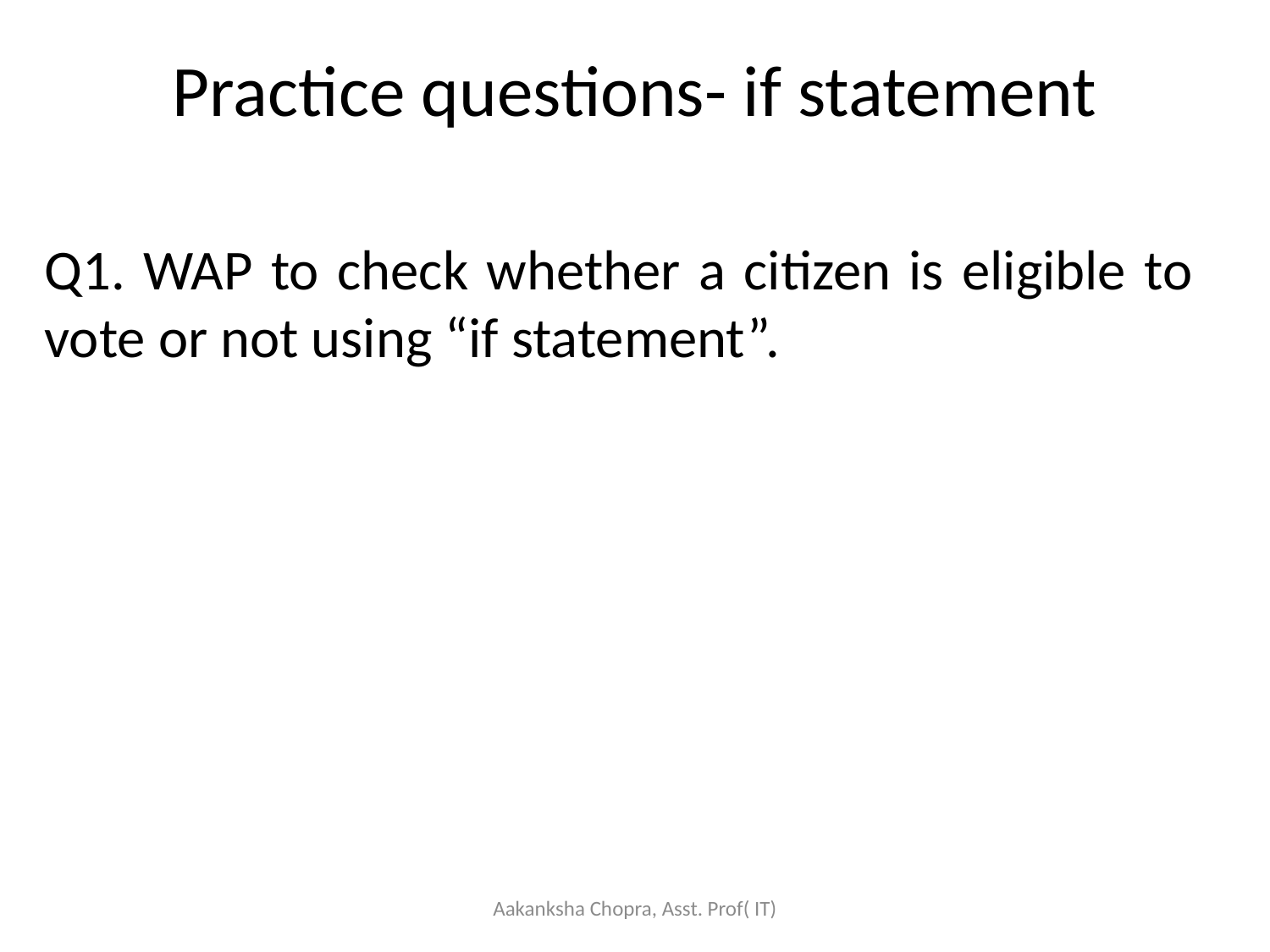

# Practice questions- if statement

Q1. WAP to check whether a citizen is eligible to vote or not using “if statement”.

Aakanksha Chopra, Asst. Prof( IT)